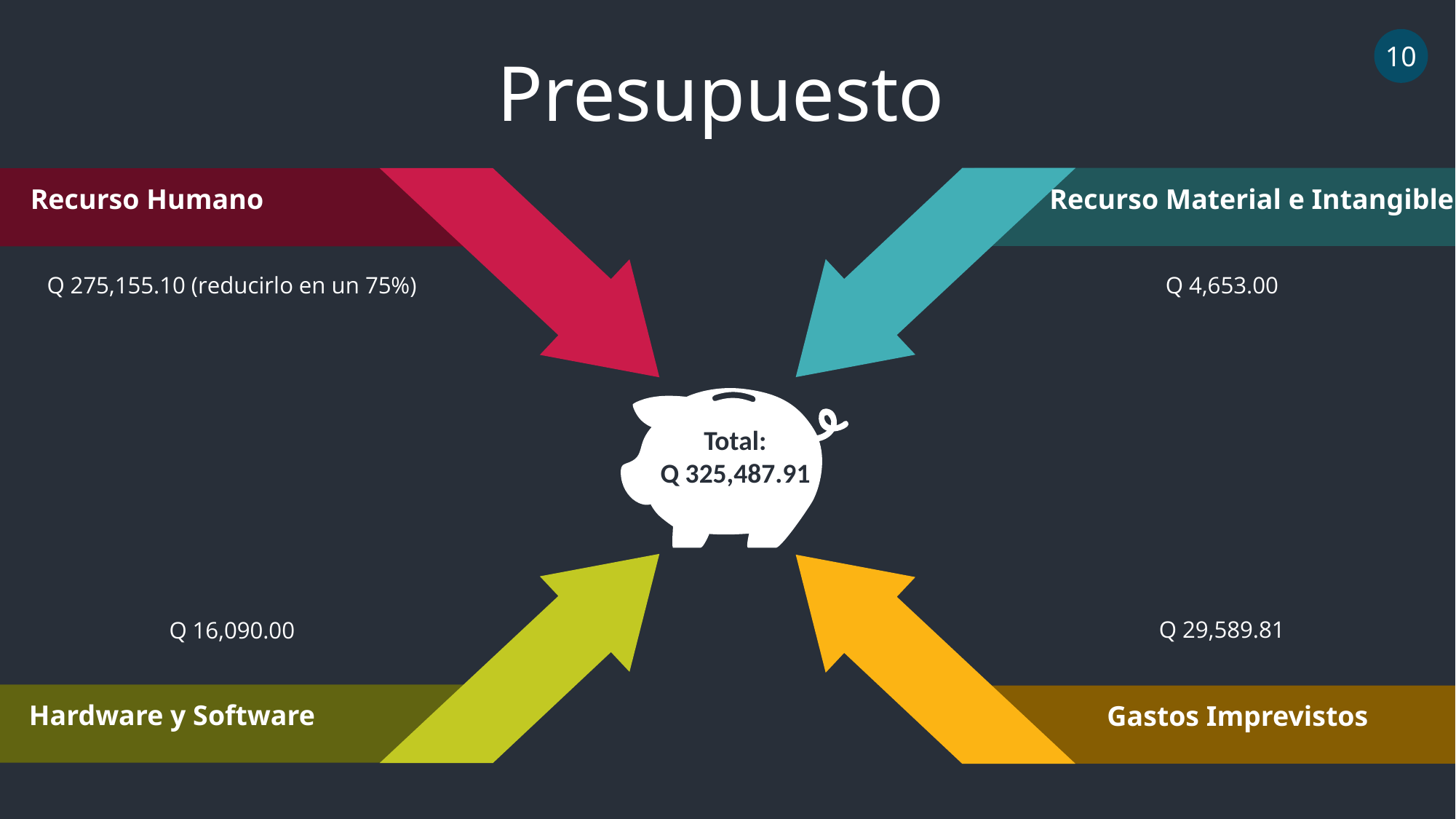

10
Presupuesto

Recurso Humano
Recurso Material e Intangible
Q 275,155.10 (reducirlo en un 75%)
Q 4,653.00

Total:
Q 325,487.91

Q 29,589.81
Q 16,090.00
Hardware y Software
Gastos Imprevistos